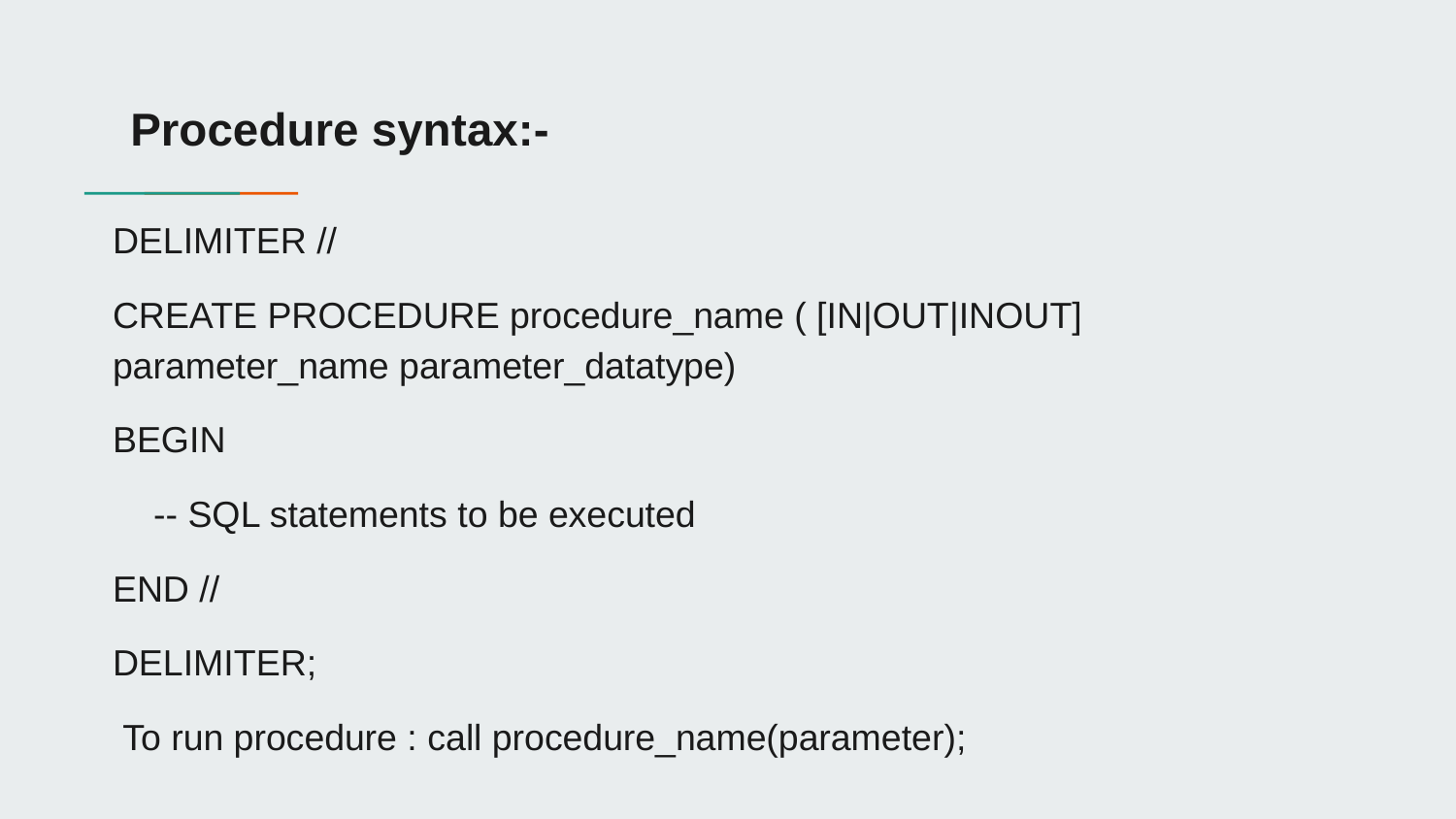

# Procedure syntax:-
DELIMITER //
CREATE PROCEDURE procedure_name ( [IN|OUT|INOUT] parameter_name parameter_datatype)
BEGIN
    -- SQL statements to be executed
END //
DELIMITER;
 To run procedure : call procedure_name(parameter);